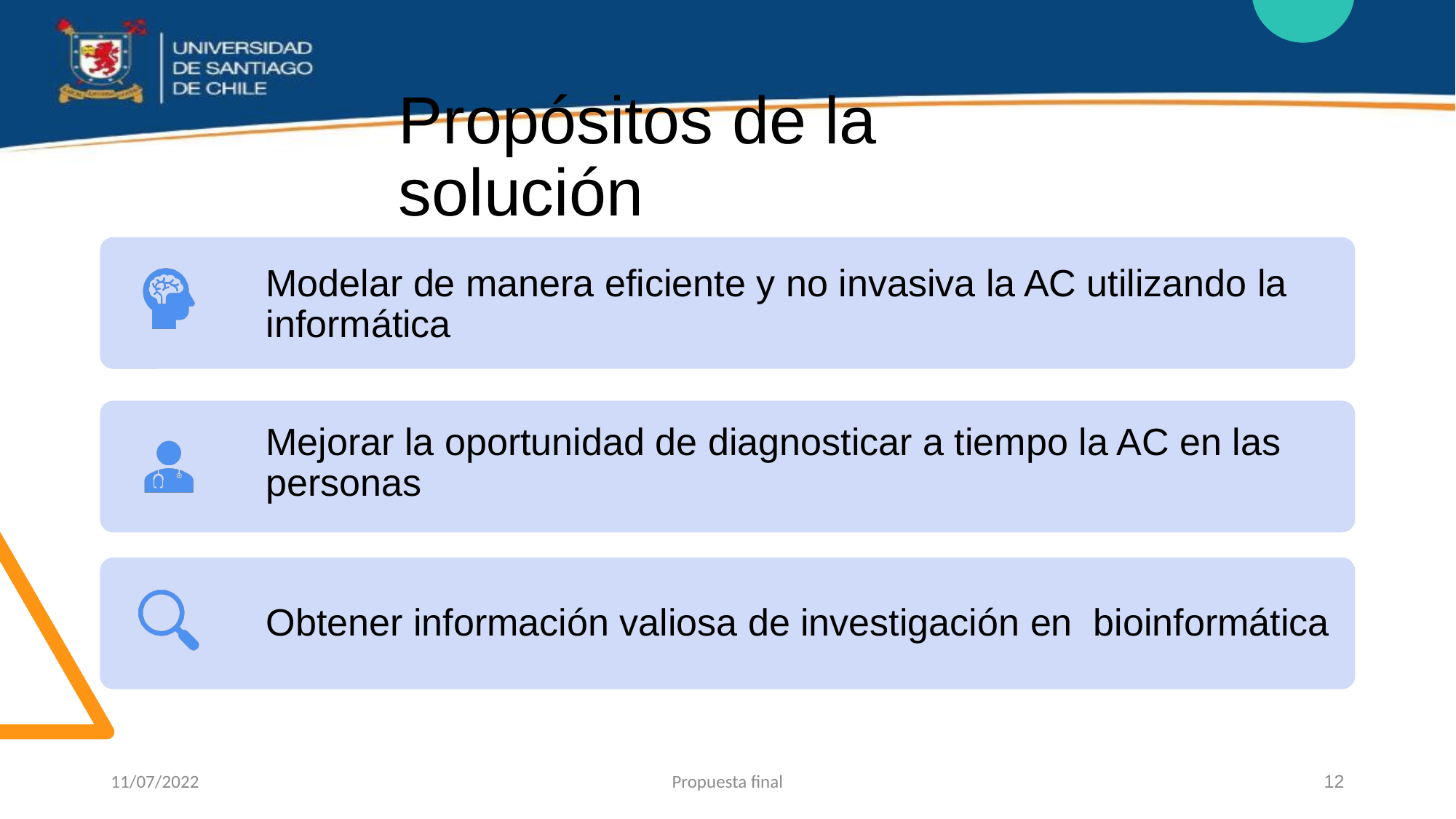

# Propósitos de la solución
Modelar de manera eficiente y no invasiva la AC utilizando la informática
Mejorar la oportunidad de diagnosticar a tiempo la AC en las personas
Obtener información valiosa de investigación en  bioinformática
11/07/2022
Propuesta final
12